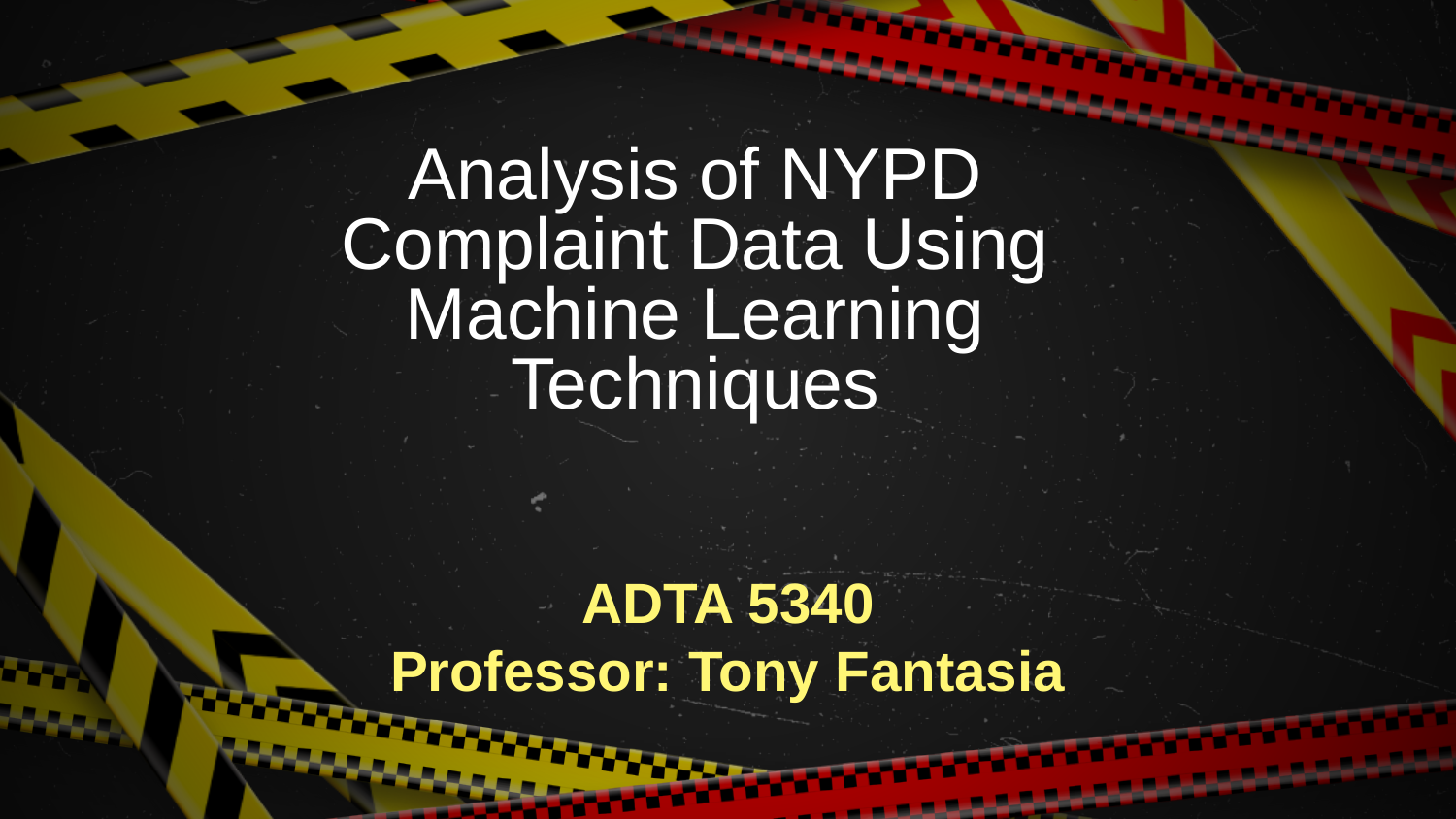

# Analysis of NYPD Complaint Data Using Machine Learning Techniques
ADTA 5340
Professor: Tony Fantasia